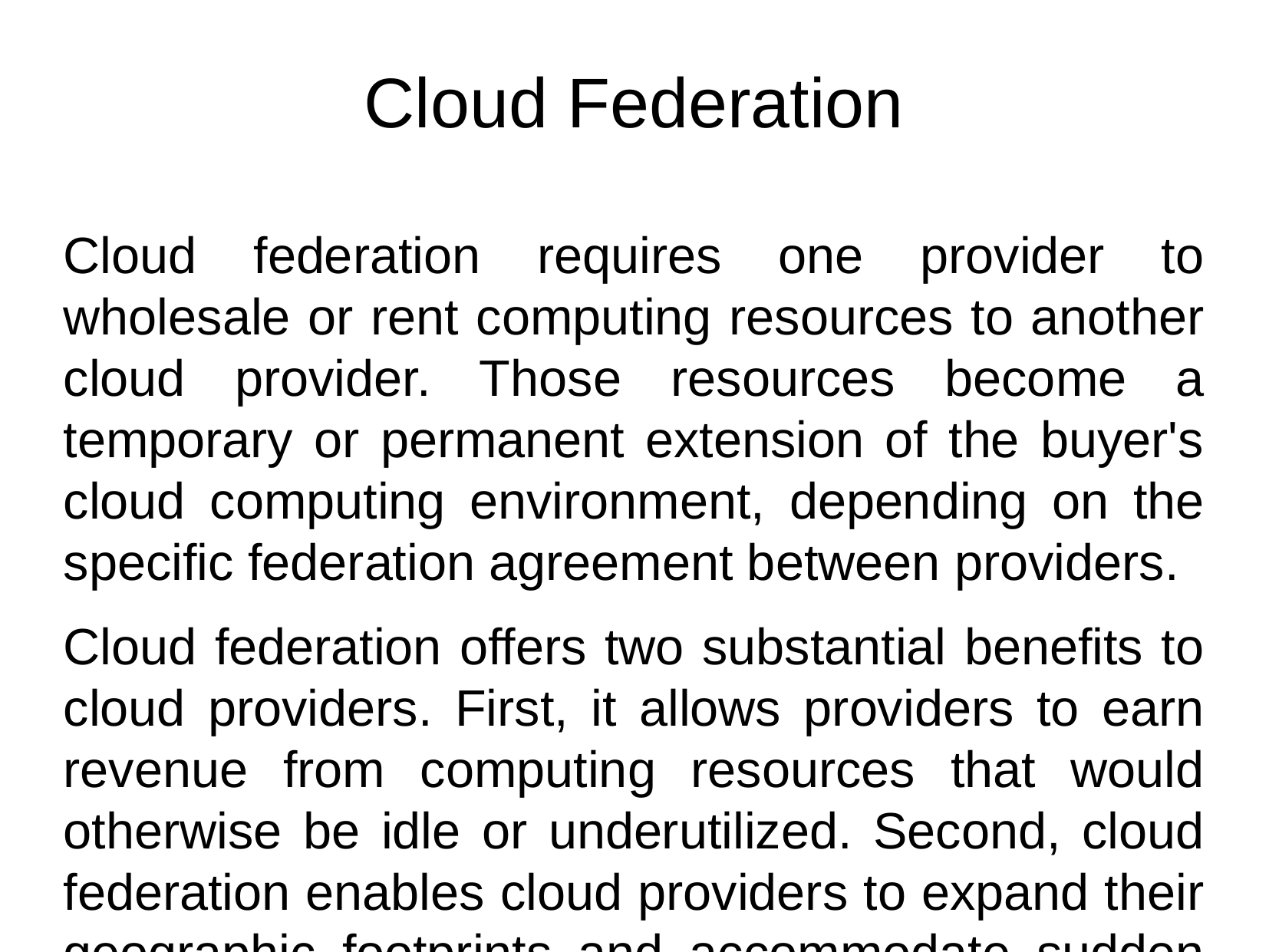

Cloud federation requires one provider to wholesale or rent computing resources to another cloud provider. Those resources become a temporary or permanent extension of the buyer's cloud computing environment, depending on the specific federation agreement between providers.
Cloud federation offers two substantial benefits to cloud providers. First, it allows providers to earn revenue from computing resources that would otherwise be idle or underutilized. Second, cloud federation enables cloud providers to expand their geographic footprints and accommodate sudden spikes in demand without having to build new points-of-presence (POPs).
Cloud Federation